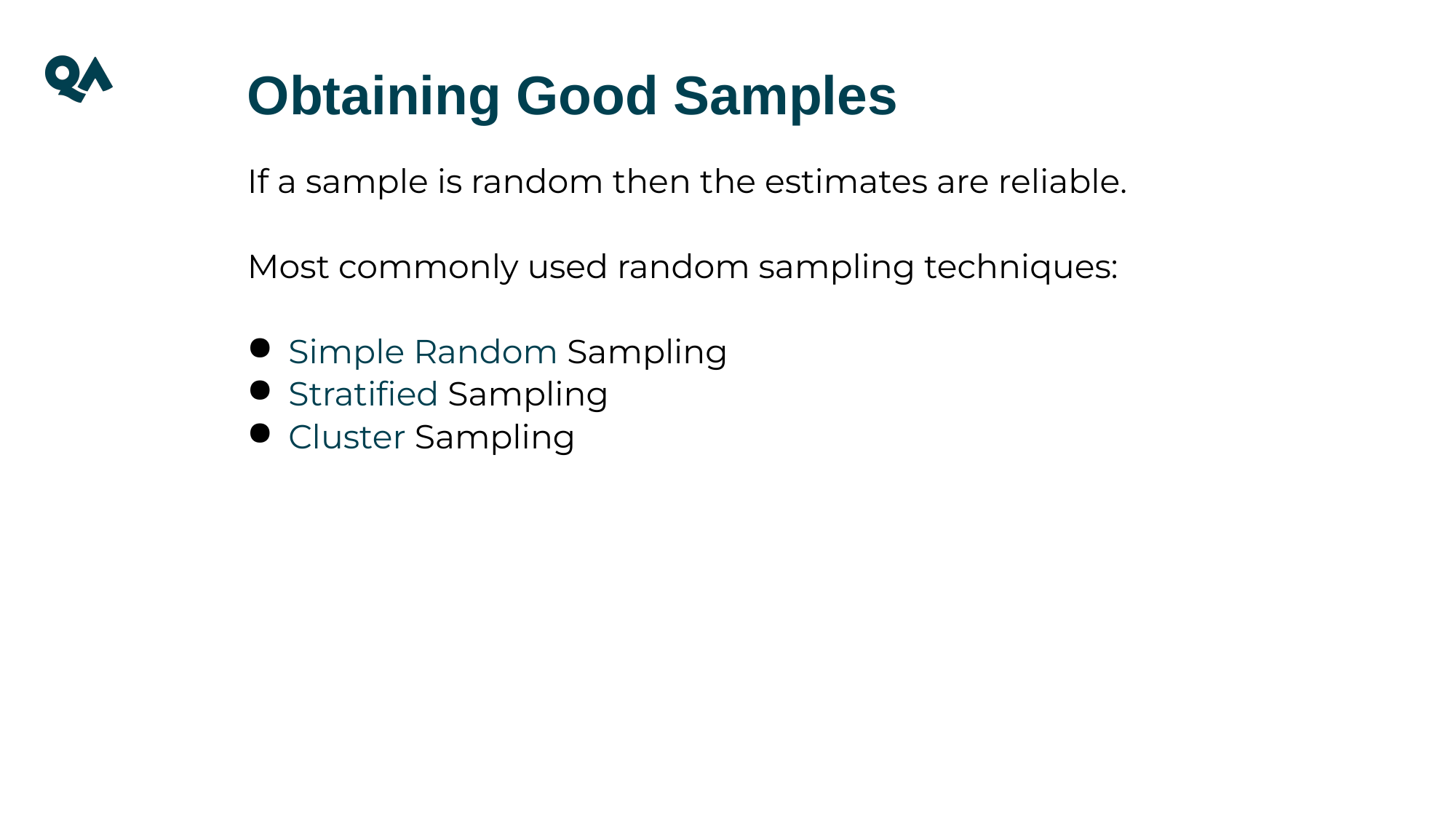

# Obtaining Good Samples
If a sample is random then the estimates are reliable.

Most commonly used random sampling techniques:

Simple Random Sampling
Stratified Sampling
Cluster Sampling